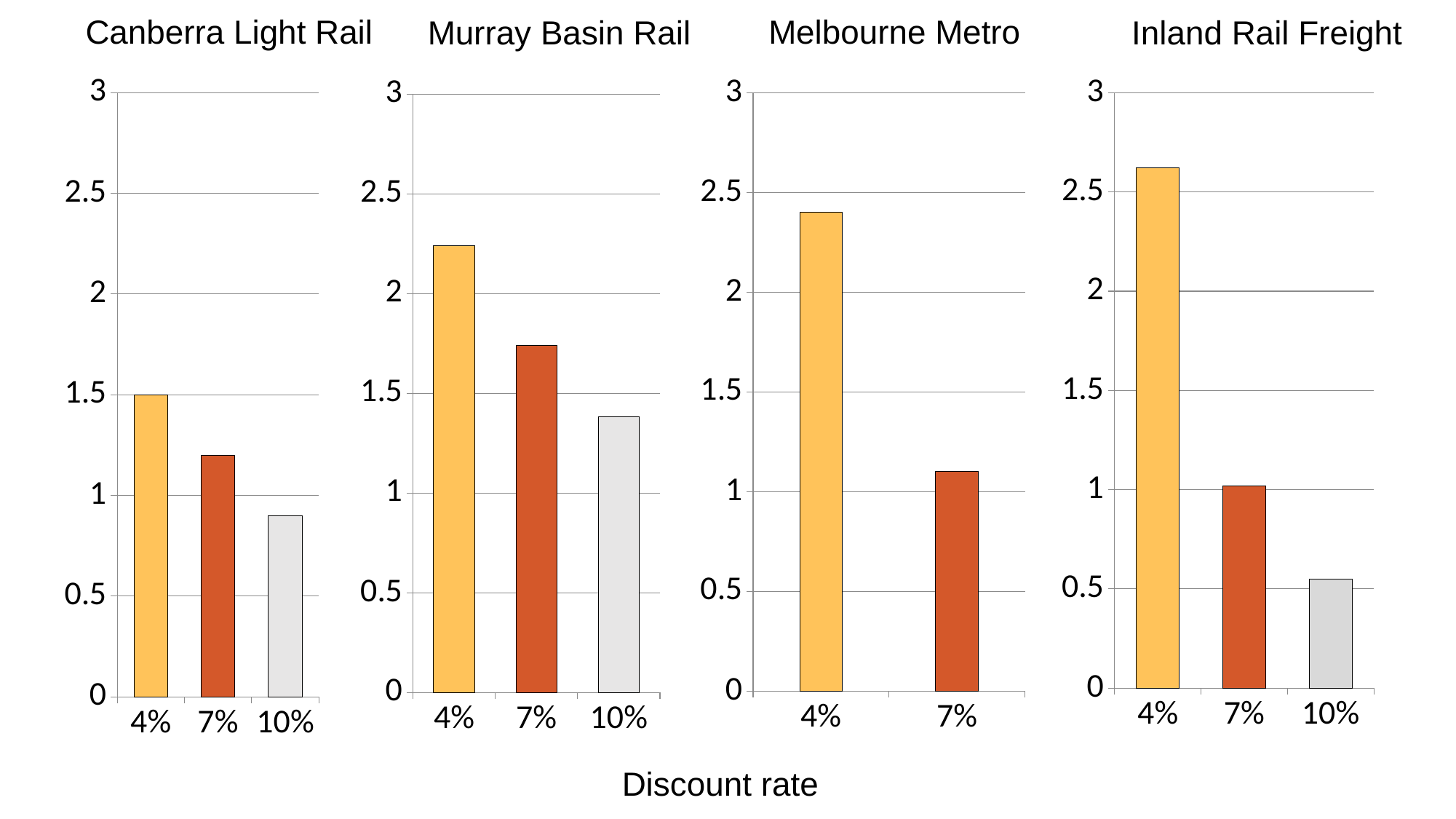

### Chart

| Category |  |
|---|---|
| 0.04 | 2.4 |
| 7.0000000000000007E-2 | 1.1 |

### Chart

| Category | 2.62 1.02 0.55 |
|---|---|
| 0.04 | 2.62 |
| 7.0000000000000007E-2 | 1.02 |
| 0.1 | 0.55 |

### Chart

| Category |  |
|---|---|
| 0.04 | 1.5 |
| 7.0000000000000007E-2 | 1.2 |
| 0.1 | 0.9 |

### Chart

| Category |  |
|---|---|
| 0.04 | 2.24 |
| 7.0000000000000007E-2 | 1.74 |
| 0.1 | 1.38 |
Discount rate
Canberra Light Rail
Melbourne Metro
Inland Rail Freight
Murray Basin Rail